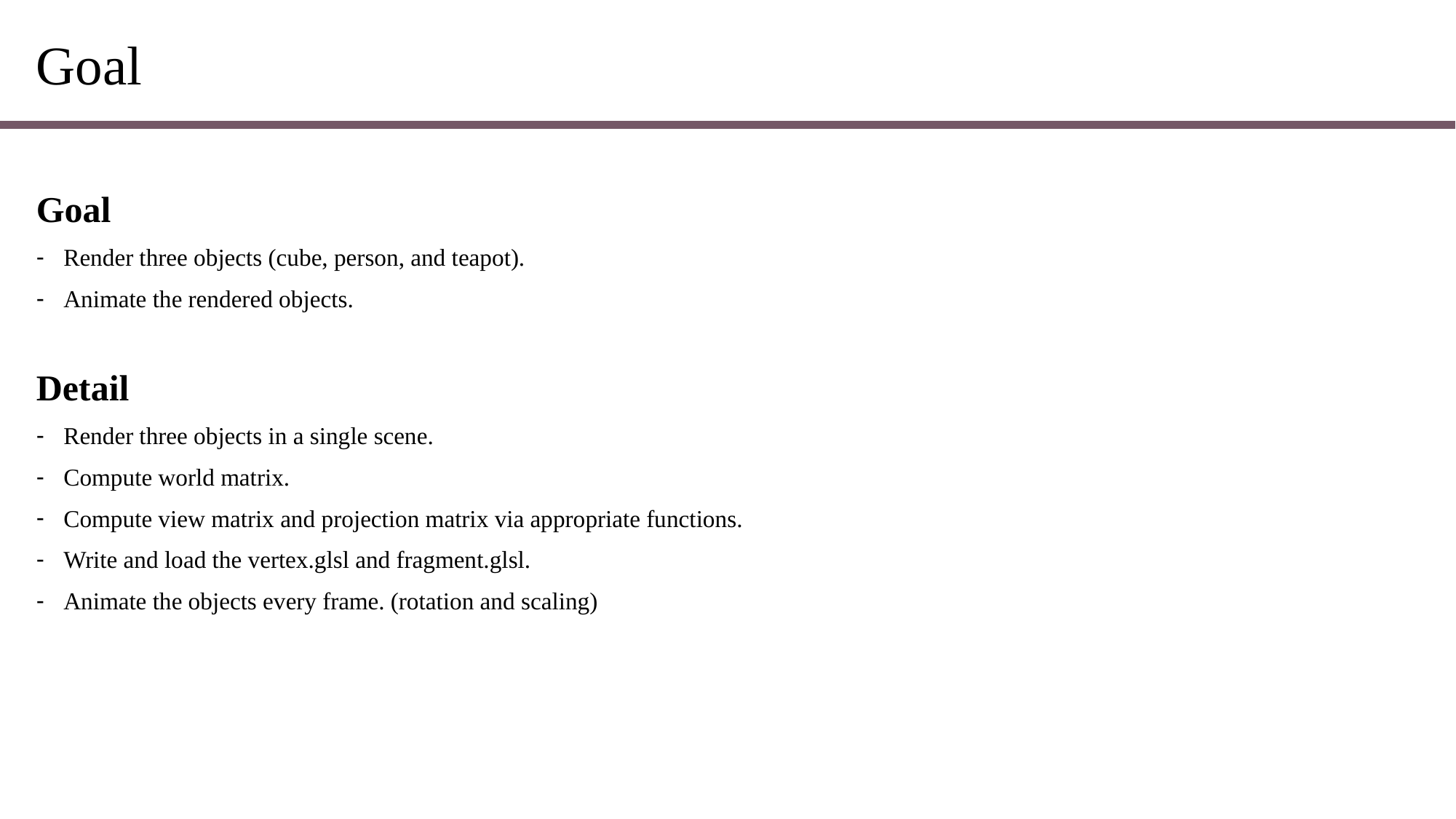

# Goal

Goal
Render three objects (cube, person, and teapot).
Animate the rendered objects.

Detail
Render three objects in a single scene.
Compute world matrix.
Compute view matrix and projection matrix via appropriate functions.
Write and load the vertex.glsl and fragment.glsl.
Animate the objects every frame. (rotation and scaling)